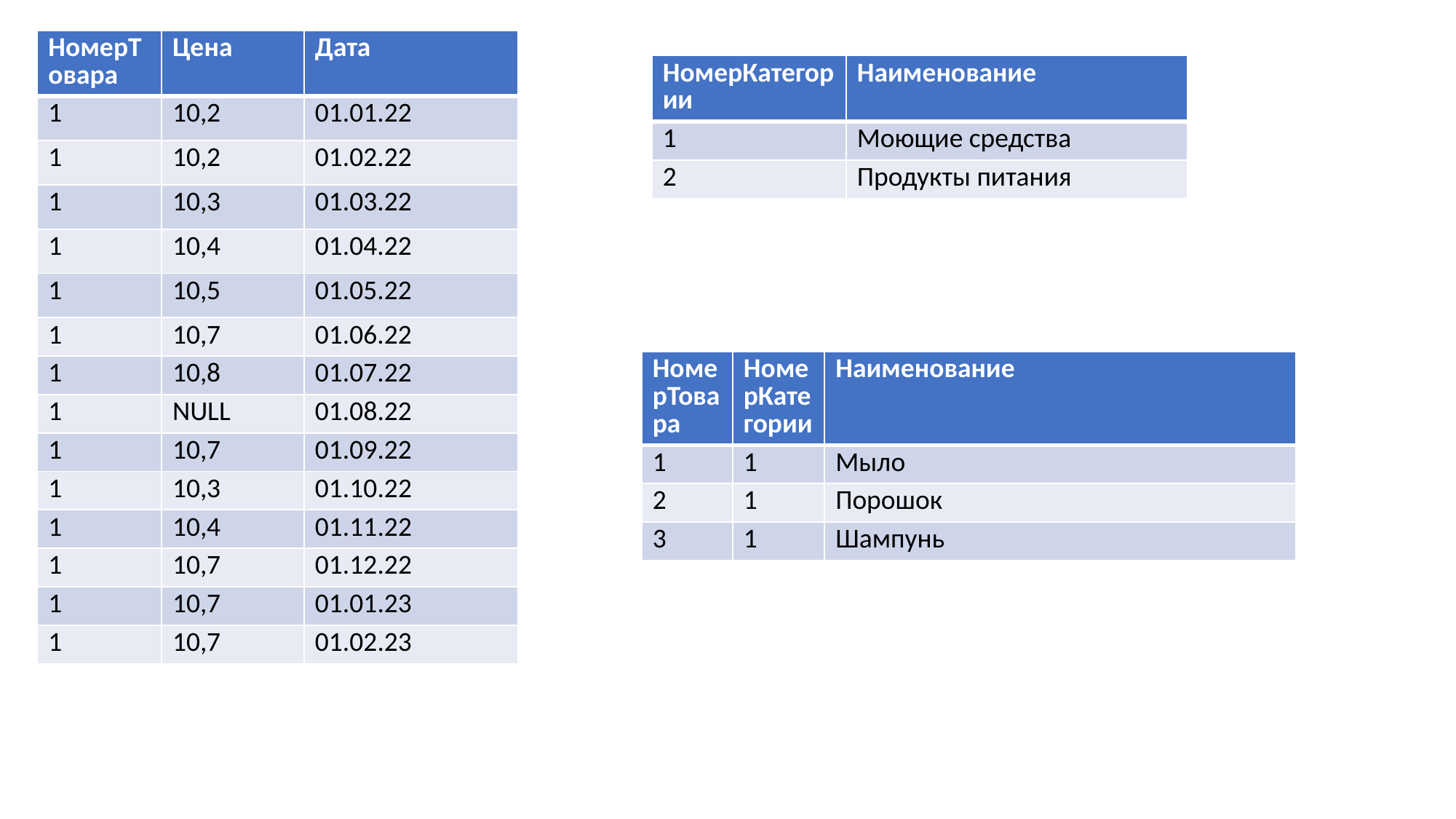

| НомерТовара | Цена | Дата |
| --- | --- | --- |
| 1 | 10,2 | 01.01.22 |
| 1 | 10,2 | 01.02.22 |
| 1 | 10,3 | 01.03.22 |
| 1 | 10,4 | 01.04.22 |
| 1 | 10,5 | 01.05.22 |
| 1 | 10,7 | 01.06.22 |
| 1 | 10,8 | 01.07.22 |
| 1 | NULL | 01.08.22 |
| 1 | 10,7 | 01.09.22 |
| 1 | 10,3 | 01.10.22 |
| 1 | 10,4 | 01.11.22 |
| 1 | 10,7 | 01.12.22 |
| 1 | 10,7 | 01.01.23 |
| 1 | 10,7 | 01.02.23 |
| НомерКатегории | Наименование |
| --- | --- |
| 1 | Моющие средства |
| 2 | Продукты питания |
| НомерТовара | НомерКатегории | Наименование |
| --- | --- | --- |
| 1 | 1 | Мыло |
| 2 | 1 | Порошок |
| 3 | 1 | Шампунь |